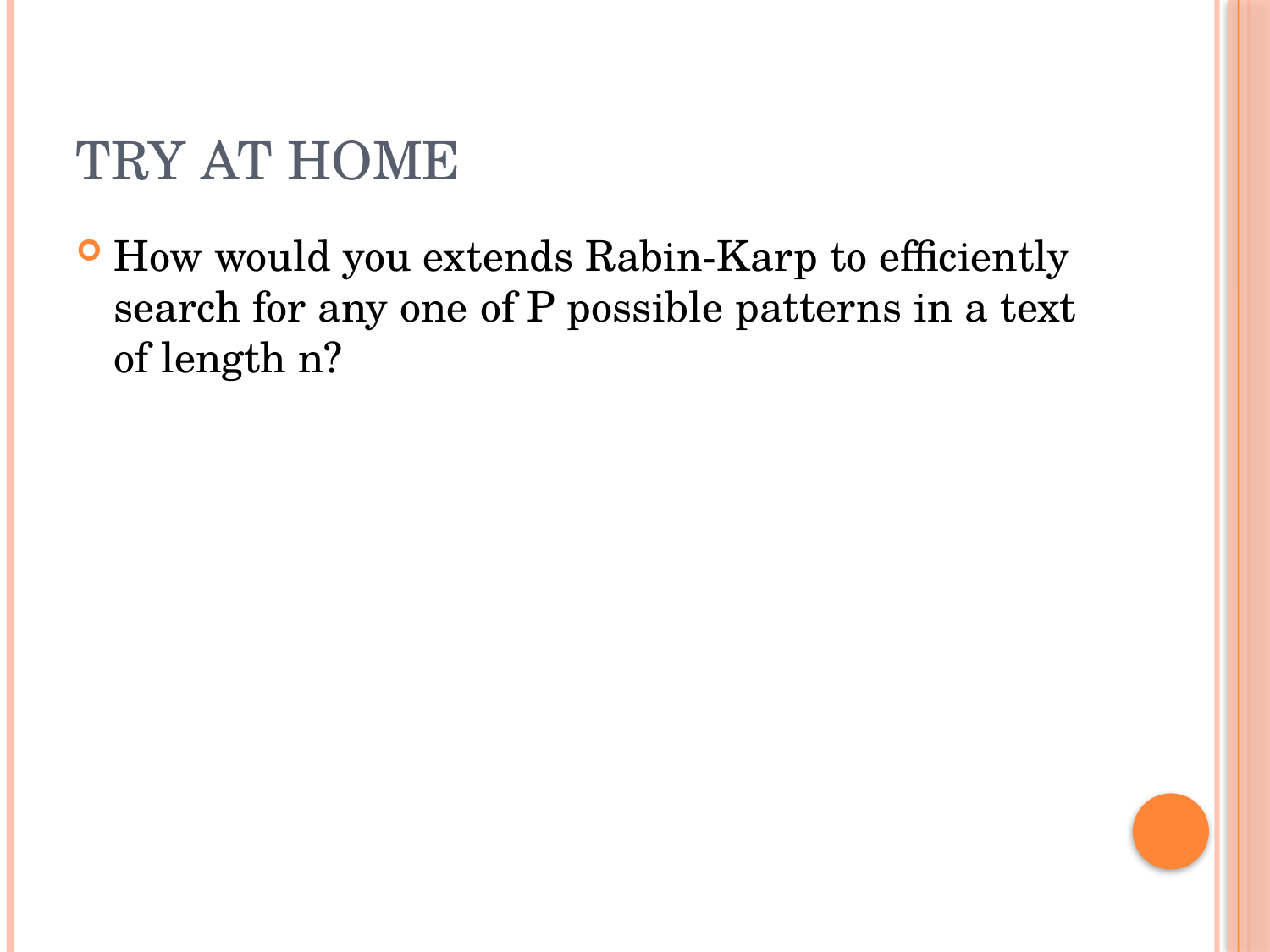

# Try at home
How would you extends Rabin-Karp to efficiently search for any one of P possible patterns in a text of length n?